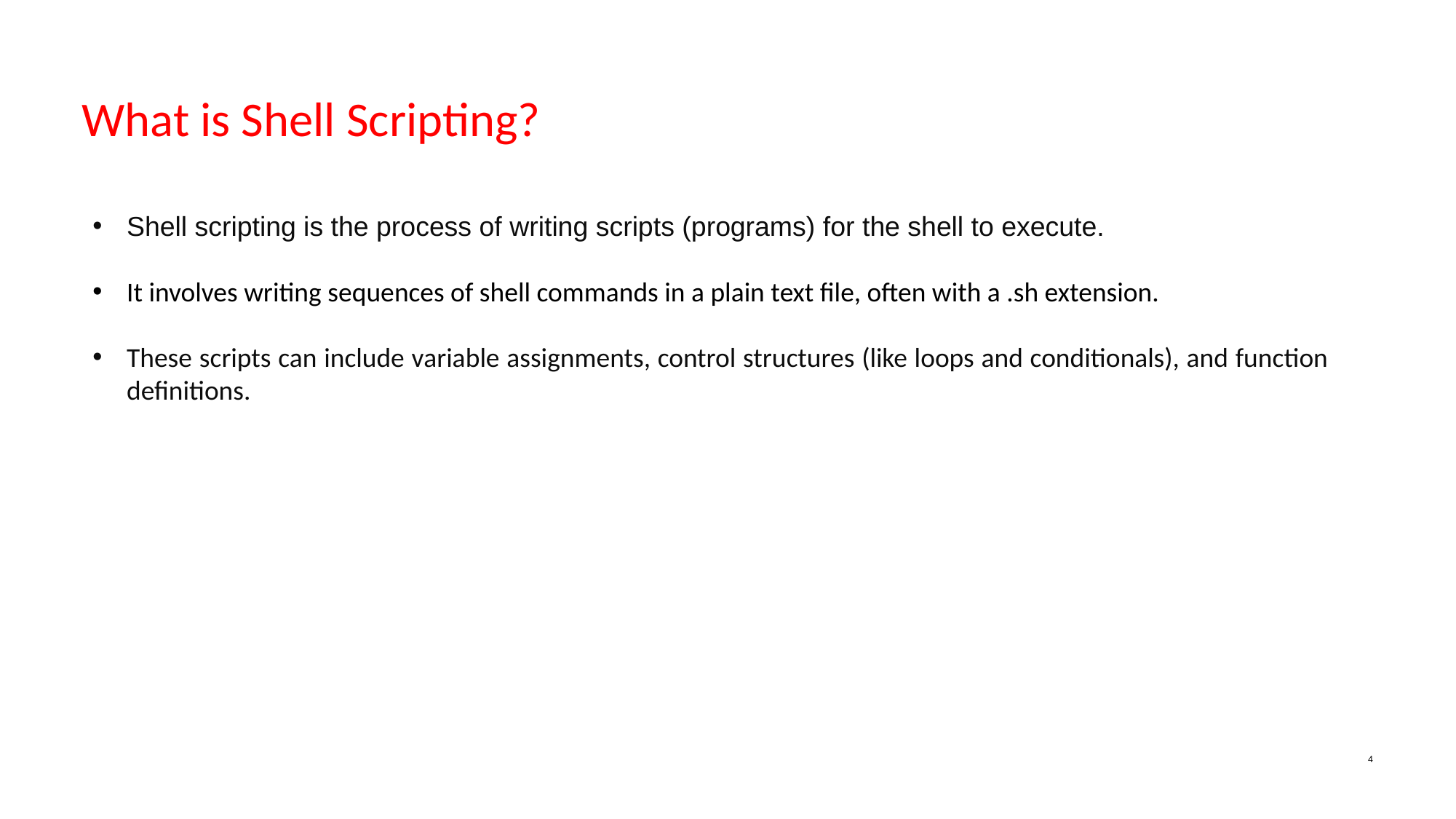

# What is Shell Scripting?
Shell scripting is the process of writing scripts (programs) for the shell to execute.

It involves writing sequences of shell commands in a plain text file, often with a .sh extension.

These scripts can include variable assignments, control structures (like loops and conditionals), and function definitions.
4